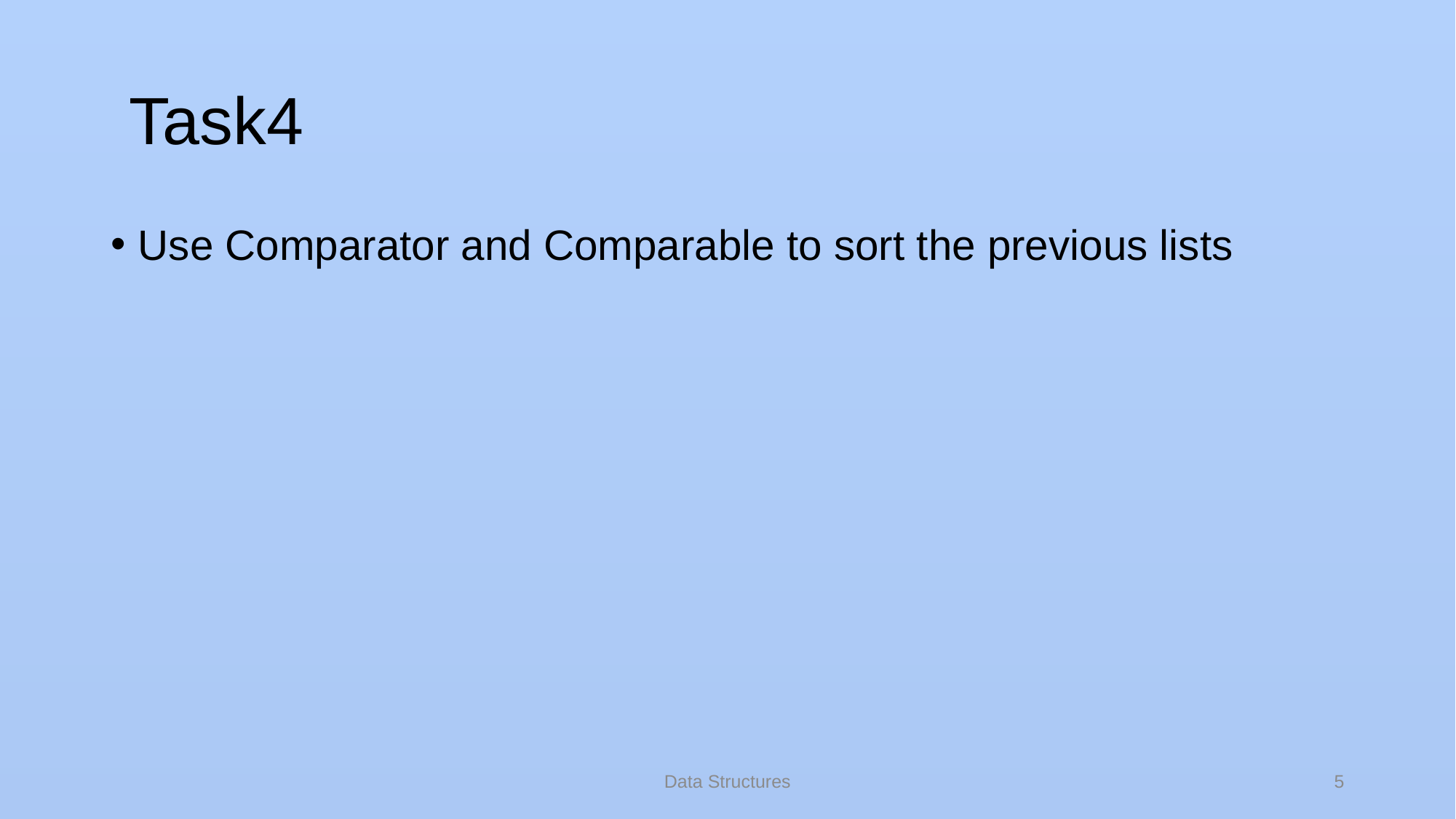

# Task4
Use Comparator and Comparable to sort the previous lists
Data Structures
5